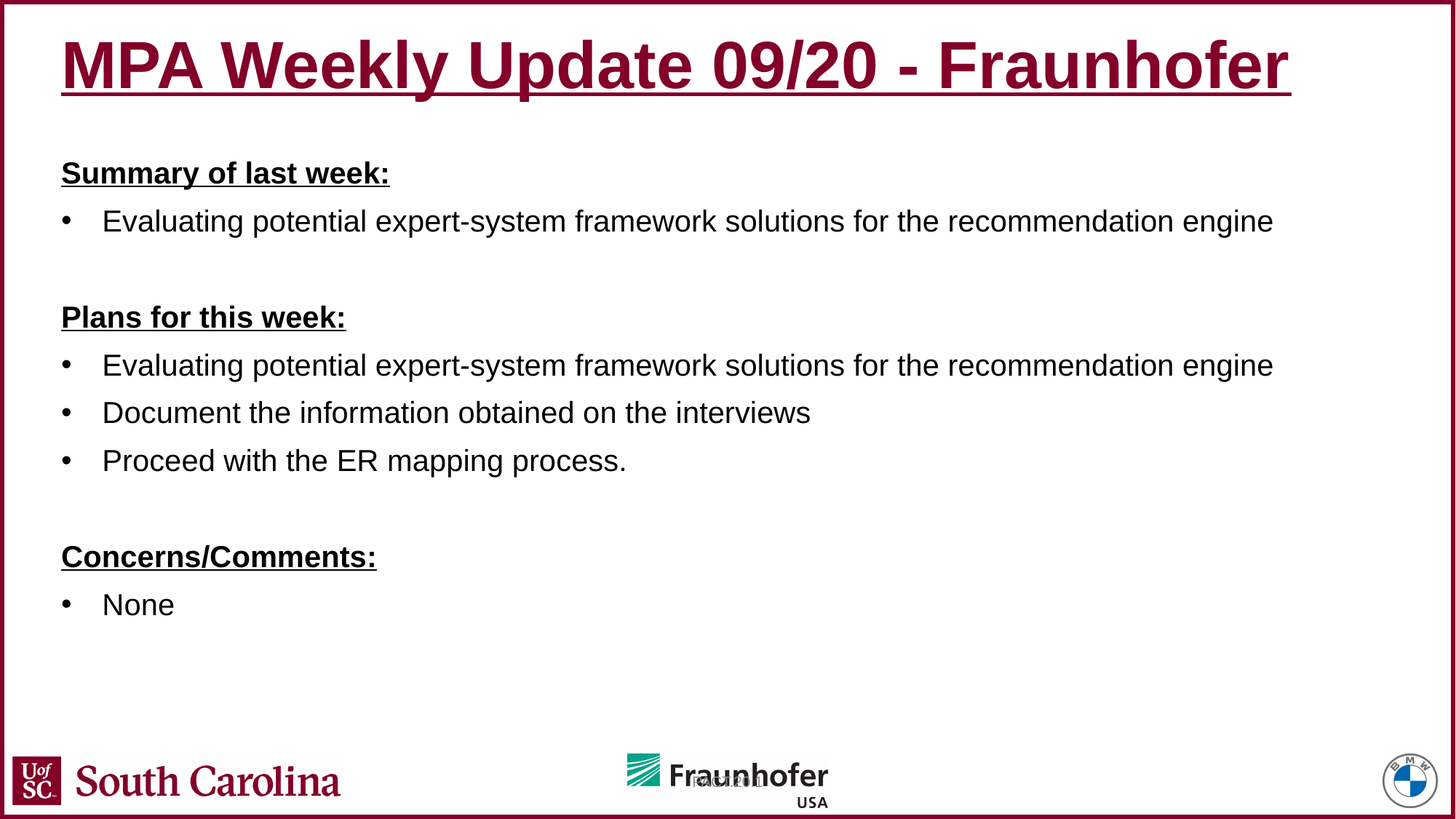

# MPA Weekly Update 09/20 - Fraunhofer
Summary of last week:
Evaluating potential expert-system framework solutions for the recommendation engine

Plans for this week:
Evaluating potential expert-system framework solutions for the recommendation engine
Document the information obtained on the interviews
Proceed with the ER mapping process.

Concerns/Comments:
None

PACT.20.1